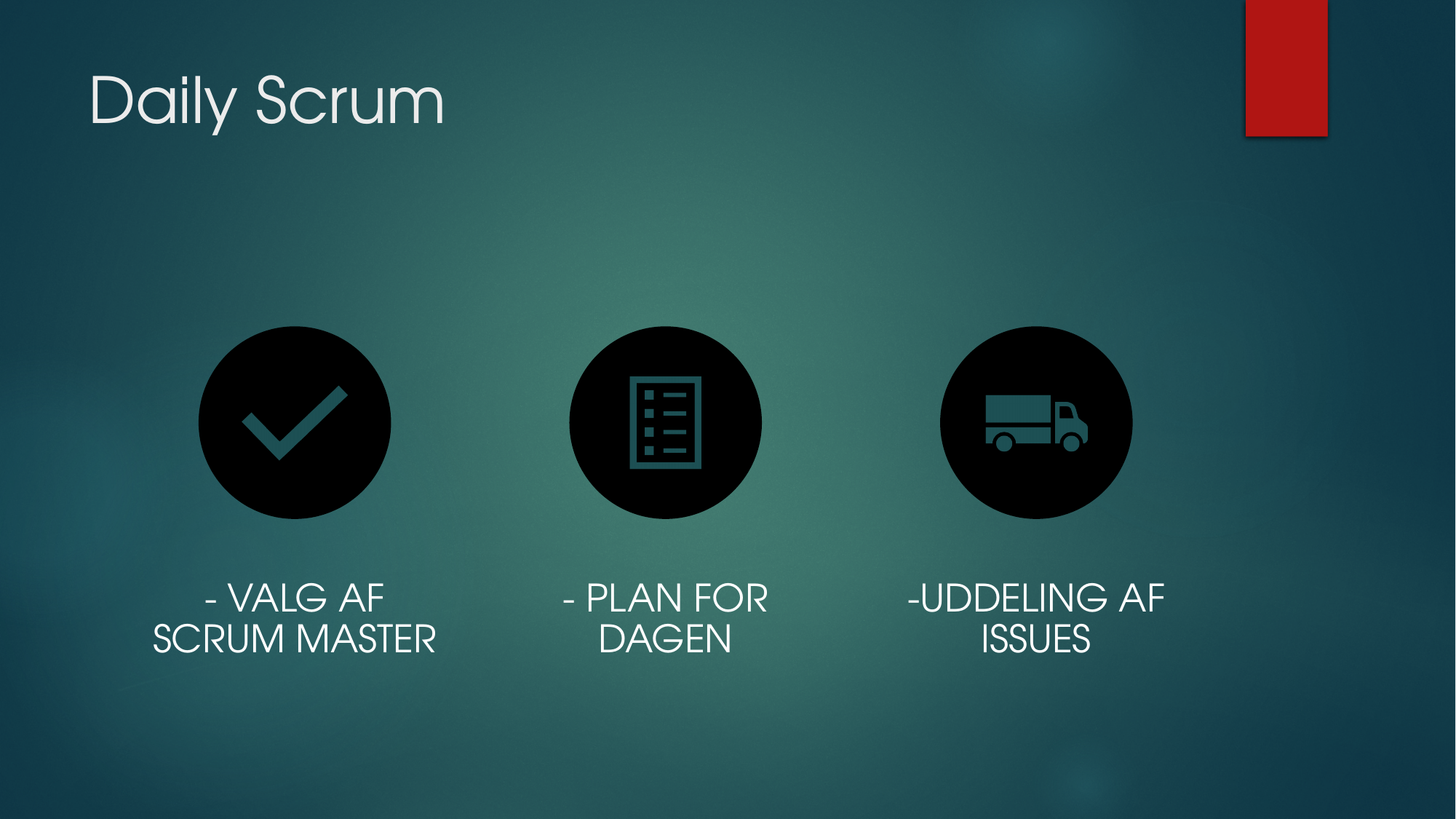

# Daily Scrum
- Valg af Scrum master
- Plan for dagen
-Uddeling af issues